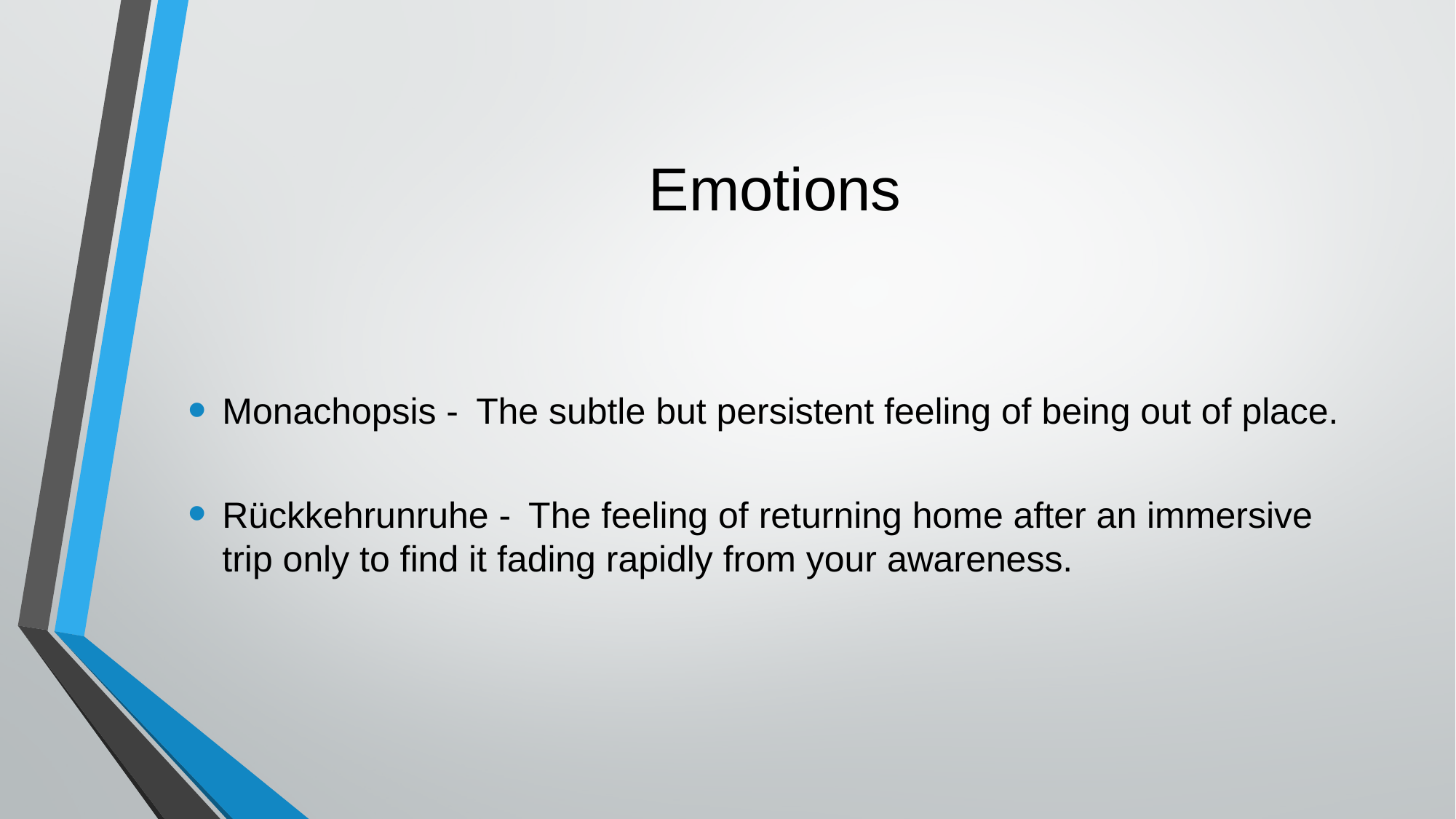

# Emotions
Monachopsis -  The subtle but persistent feeling of being out of place.
Rückkehrunruhe -  The feeling of returning home after an immersive trip only to find it fading rapidly from your awareness.